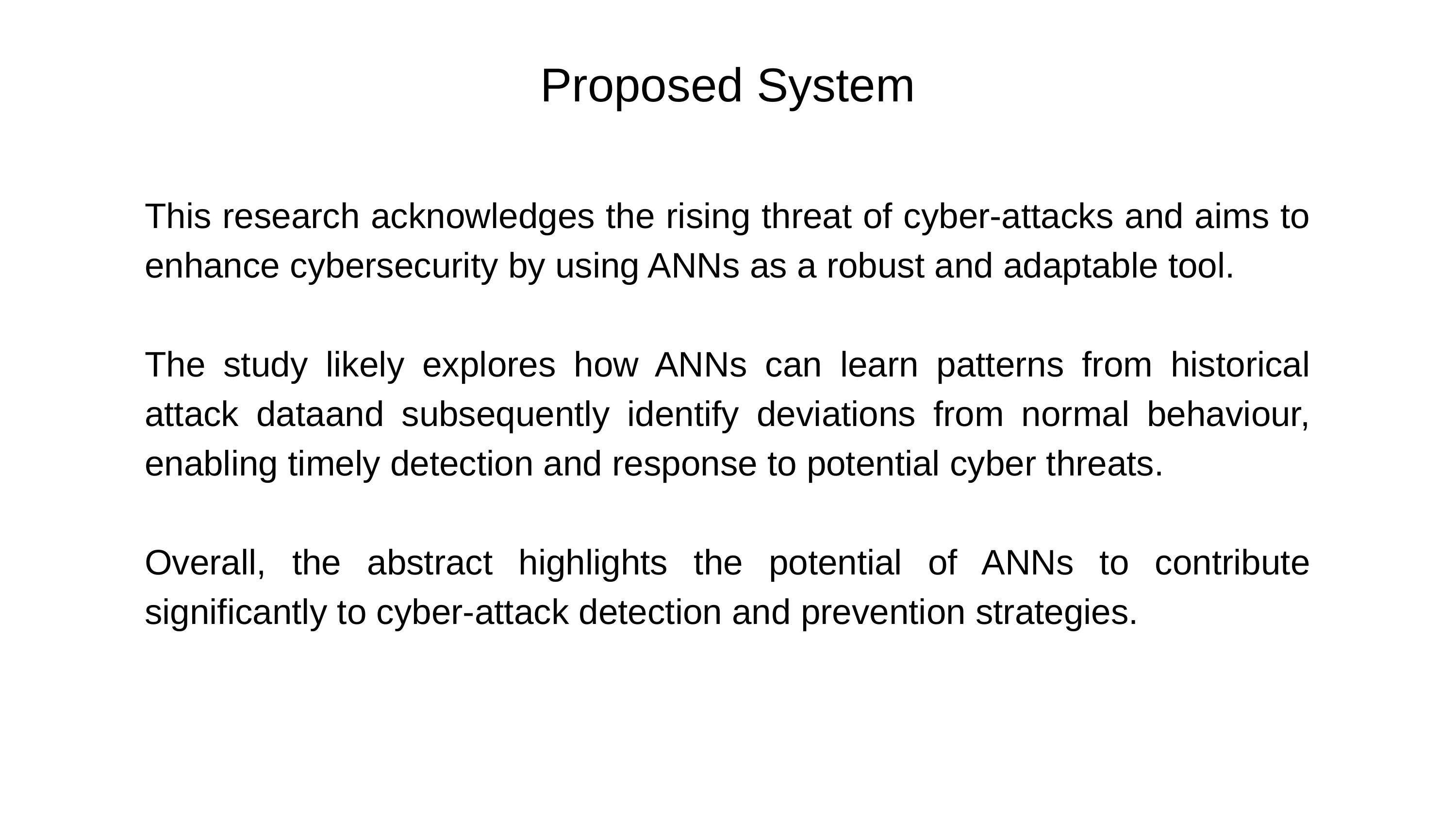

Proposed System
This research acknowledges the rising threat of cyber-attacks and aims to enhance cybersecurity by using ANNs as a robust and adaptable tool.

The study likely explores how ANNs can learn patterns from historical attack dataand subsequently identify deviations from normal behaviour, enabling timely detection and response to potential cyber threats.

Overall, the abstract highlights the potential of ANNs to contribute significantly to cyber-attack detection and prevention strategies.